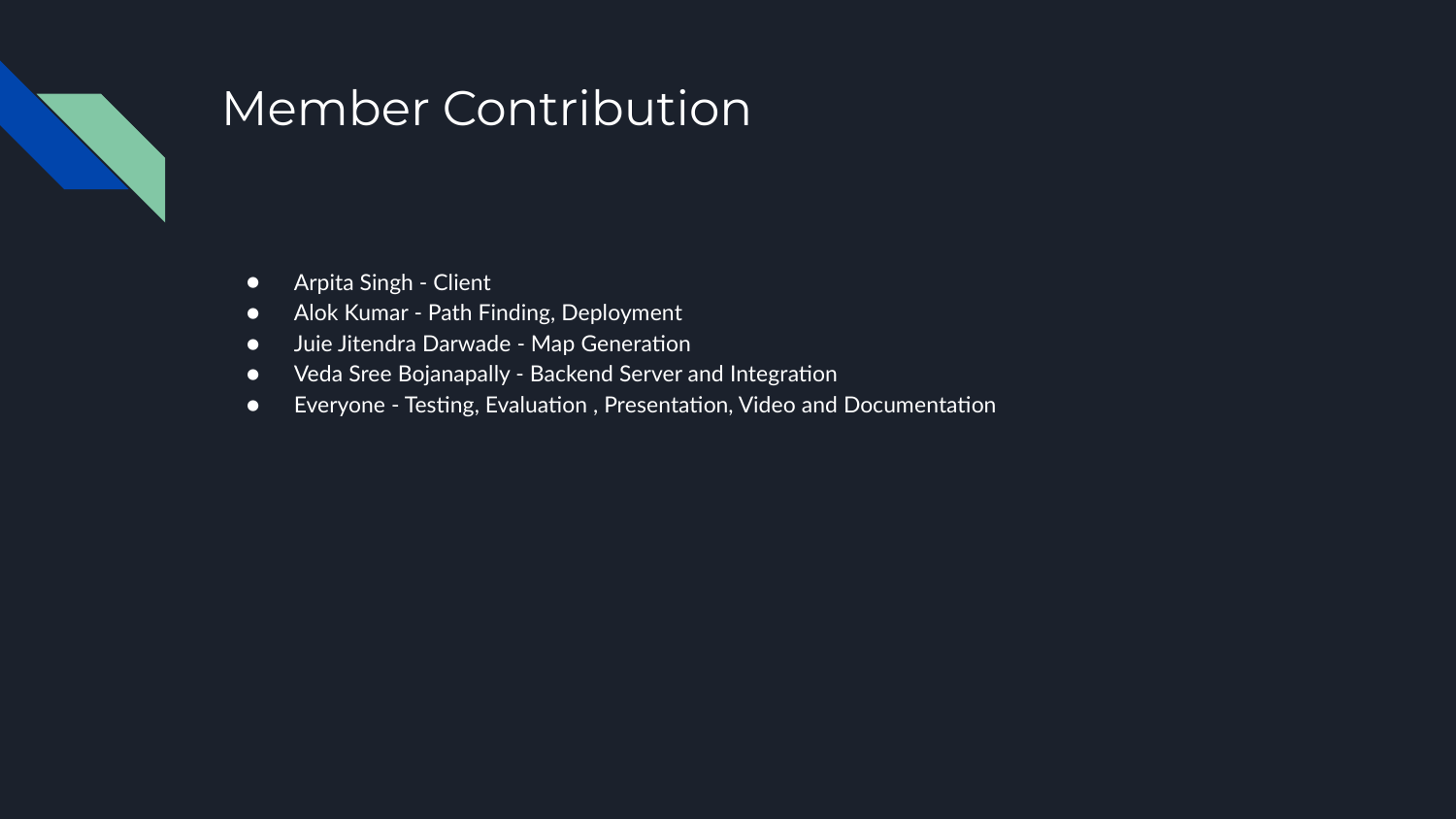

# Member Contribution
Arpita Singh - Client
Alok Kumar - Path Finding, Deployment
Juie Jitendra Darwade - Map Generation
Veda Sree Bojanapally - Backend Server and Integration
Everyone - Testing, Evaluation , Presentation, Video and Documentation